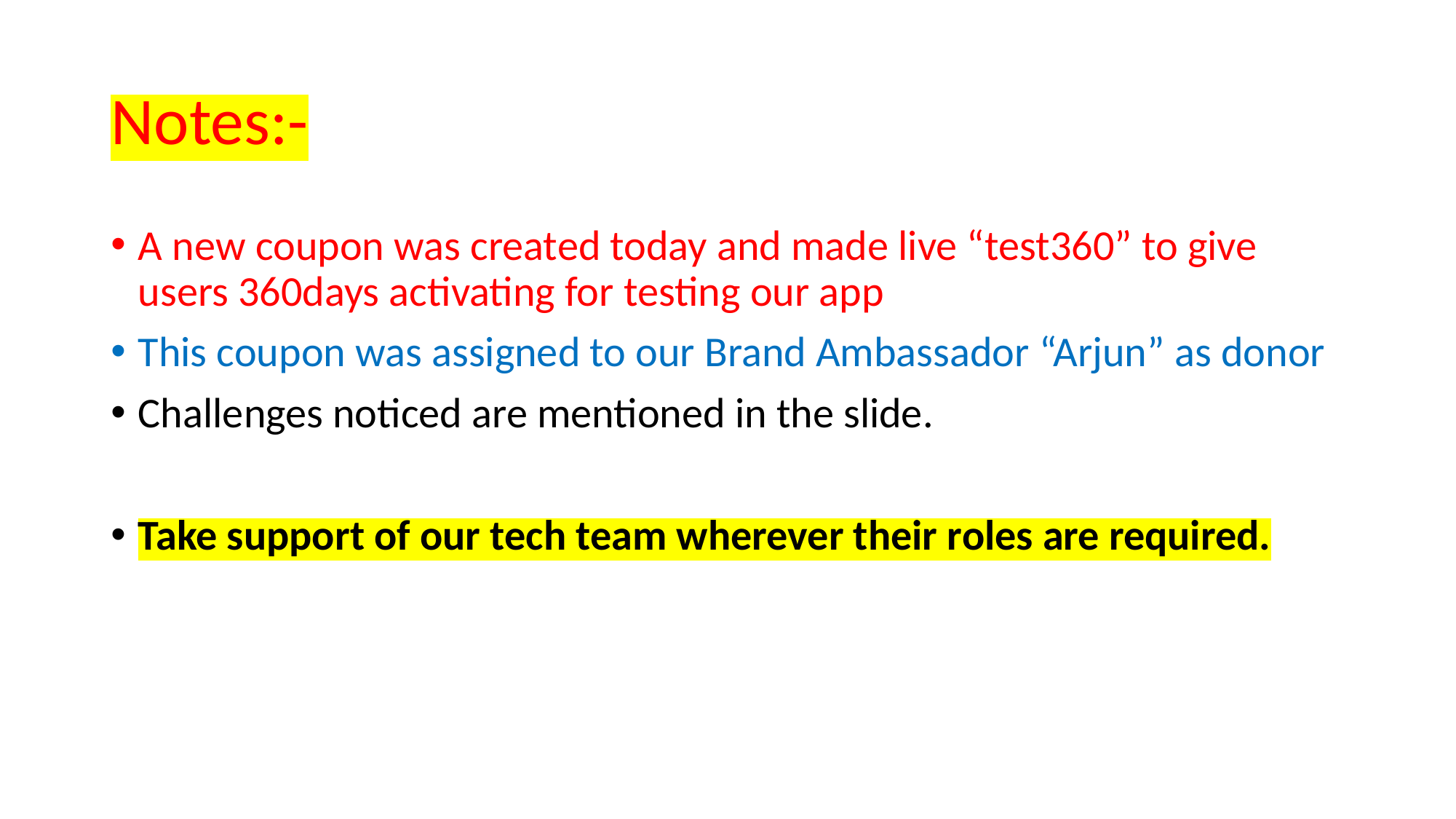

# Notes:-
A new coupon was created today and made live “test360” to give users 360days activating for testing our app
This coupon was assigned to our Brand Ambassador “Arjun” as donor
Challenges noticed are mentioned in the slide.

Take support of our tech team wherever their roles are required.